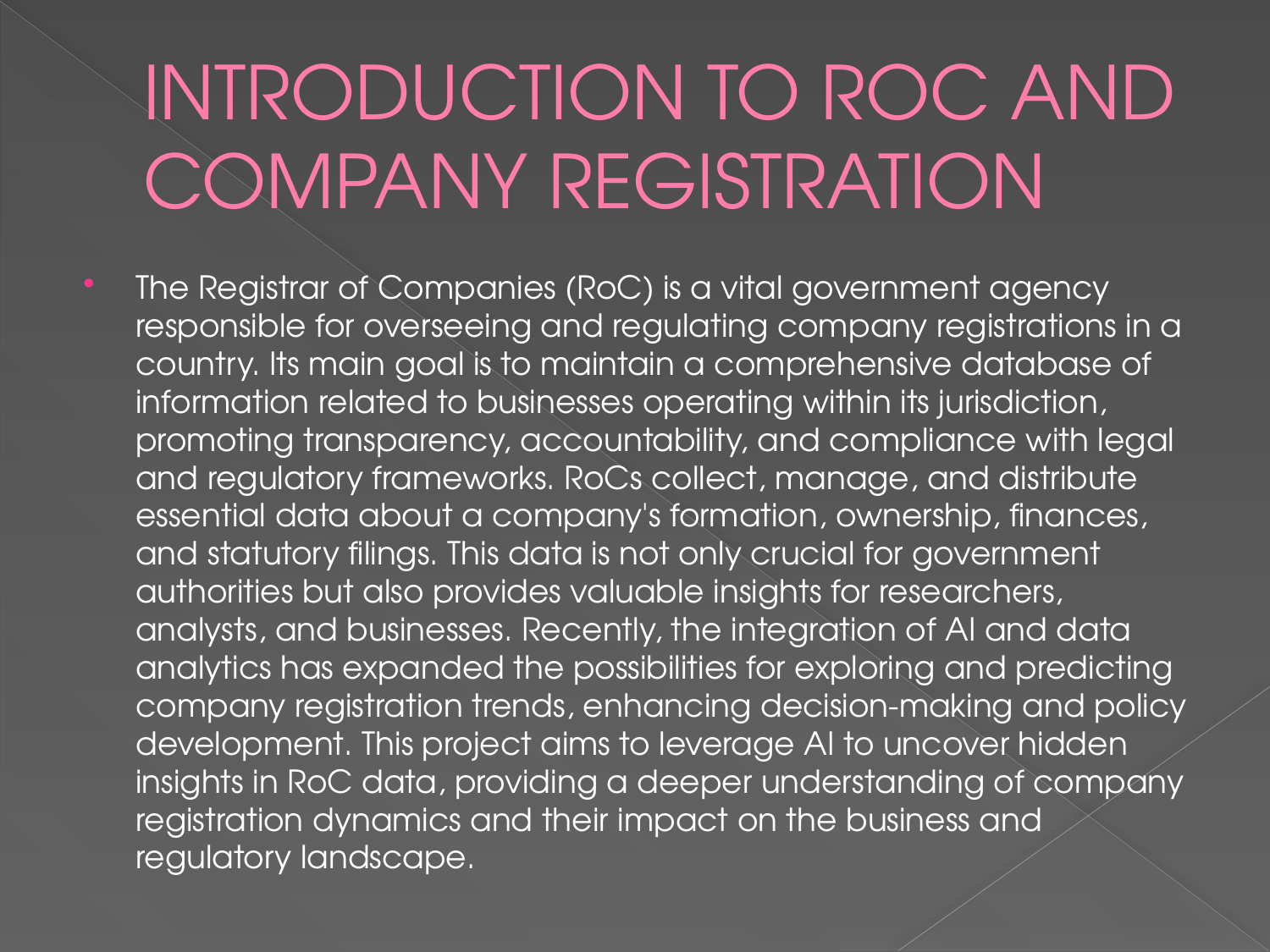

# INTRODUCTION TO ROC AND COMPANY REGISTRATION
The Registrar of Companies (RoC) is a vital government agency responsible for overseeing and regulating company registrations in a country. Its main goal is to maintain a comprehensive database of information related to businesses operating within its jurisdiction, promoting transparency, accountability, and compliance with legal and regulatory frameworks. RoCs collect, manage, and distribute essential data about a company's formation, ownership, finances, and statutory filings. This data is not only crucial for government authorities but also provides valuable insights for researchers, analysts, and businesses. Recently, the integration of AI and data analytics has expanded the possibilities for exploring and predicting company registration trends, enhancing decision-making and policy development. This project aims to leverage AI to uncover hidden insights in RoC data, providing a deeper understanding of company registration dynamics and their impact on the business and regulatory landscape.